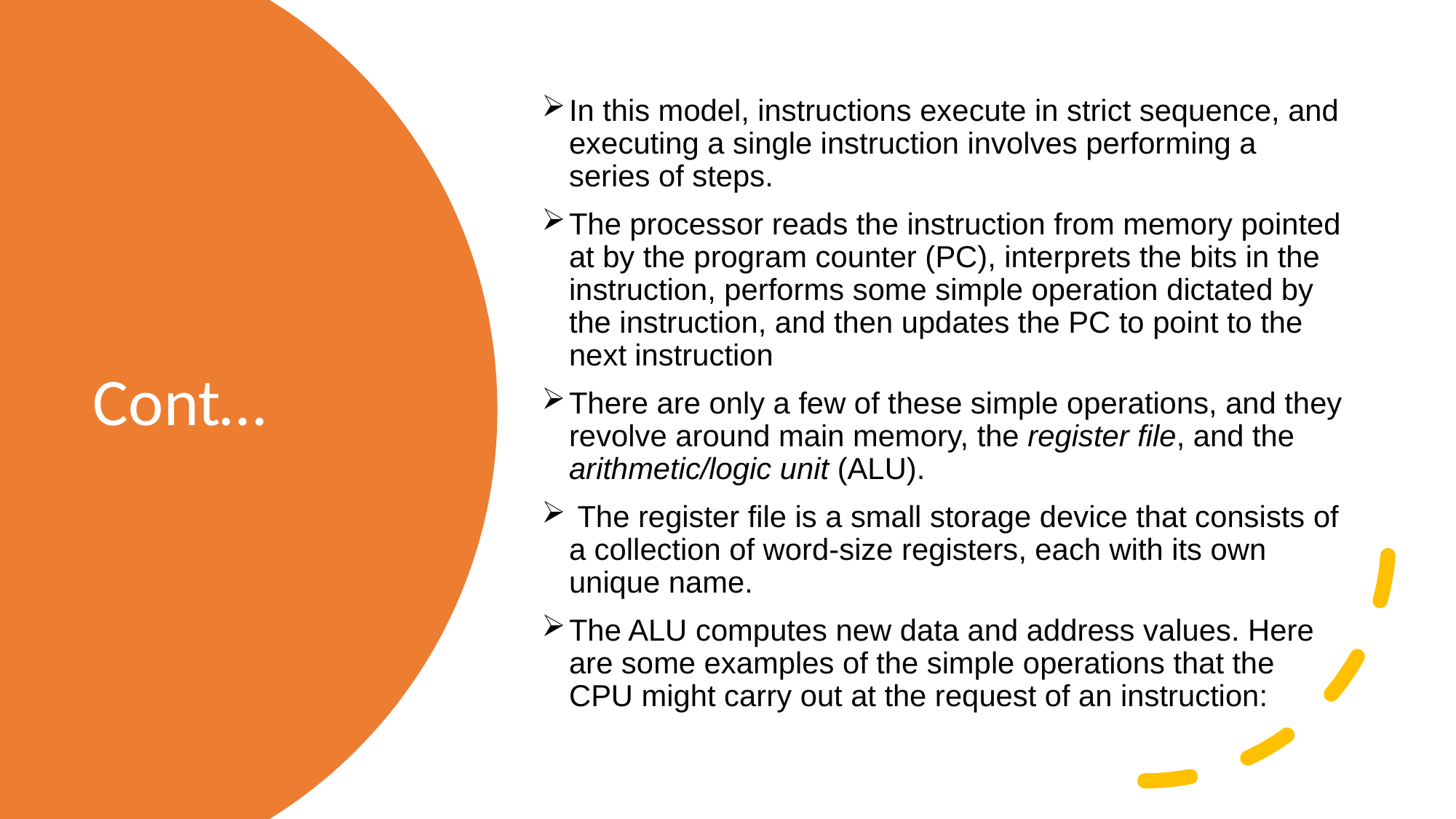

In this model, instructions execute in strict sequence, and executing a single instruction involves performing a series of steps.
The processor reads the instruction from memory pointed at by the program counter (PC), interprets the bits in the instruction, performs some simple operation dictated by the instruction, and then updates the PC to point to the next instruction
There are only a few of these simple operations, and they revolve around main memory, the register file, and the arithmetic/logic unit (ALU).
 The register file is a small storage device that consists of a collection of word-size registers, each with its own unique name.
The ALU computes new data and address values. Here are some examples of the simple operations that the CPU might carry out at the request of an instruction:
# Cont…